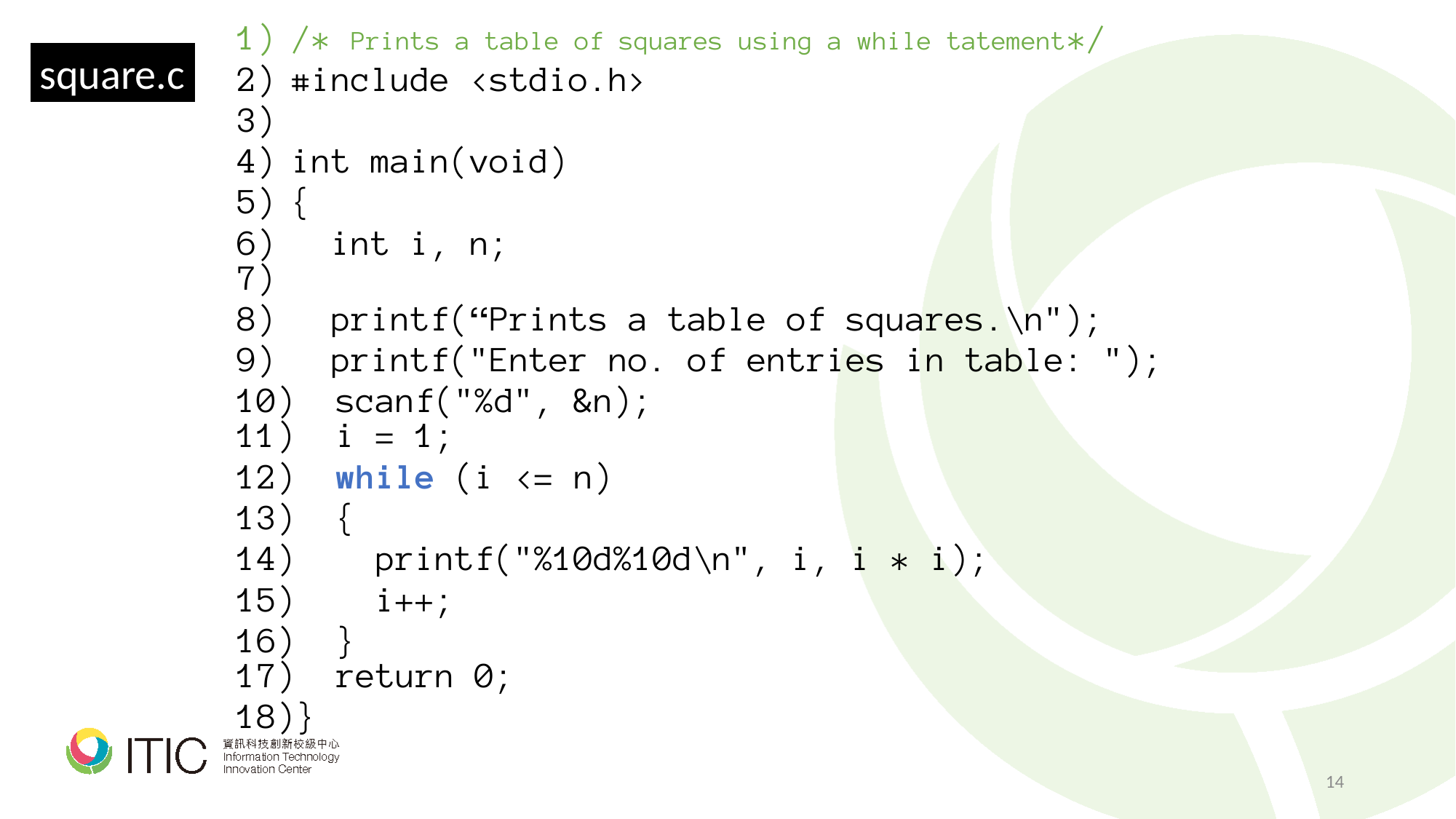

/* Prints a table of squares using a while tatement*/
#include <stdio.h>

int main(void)
{
  int i, n;

  printf(“Prints a table of squares.\n");
  printf("Enter no. of entries in table: ");
  scanf("%d", &n);
  i = 1;
  while (i <= n)
  {
    printf("%10d%10d\n", i, i * i);
    i++;
  }
  return 0;
}

square.c
14